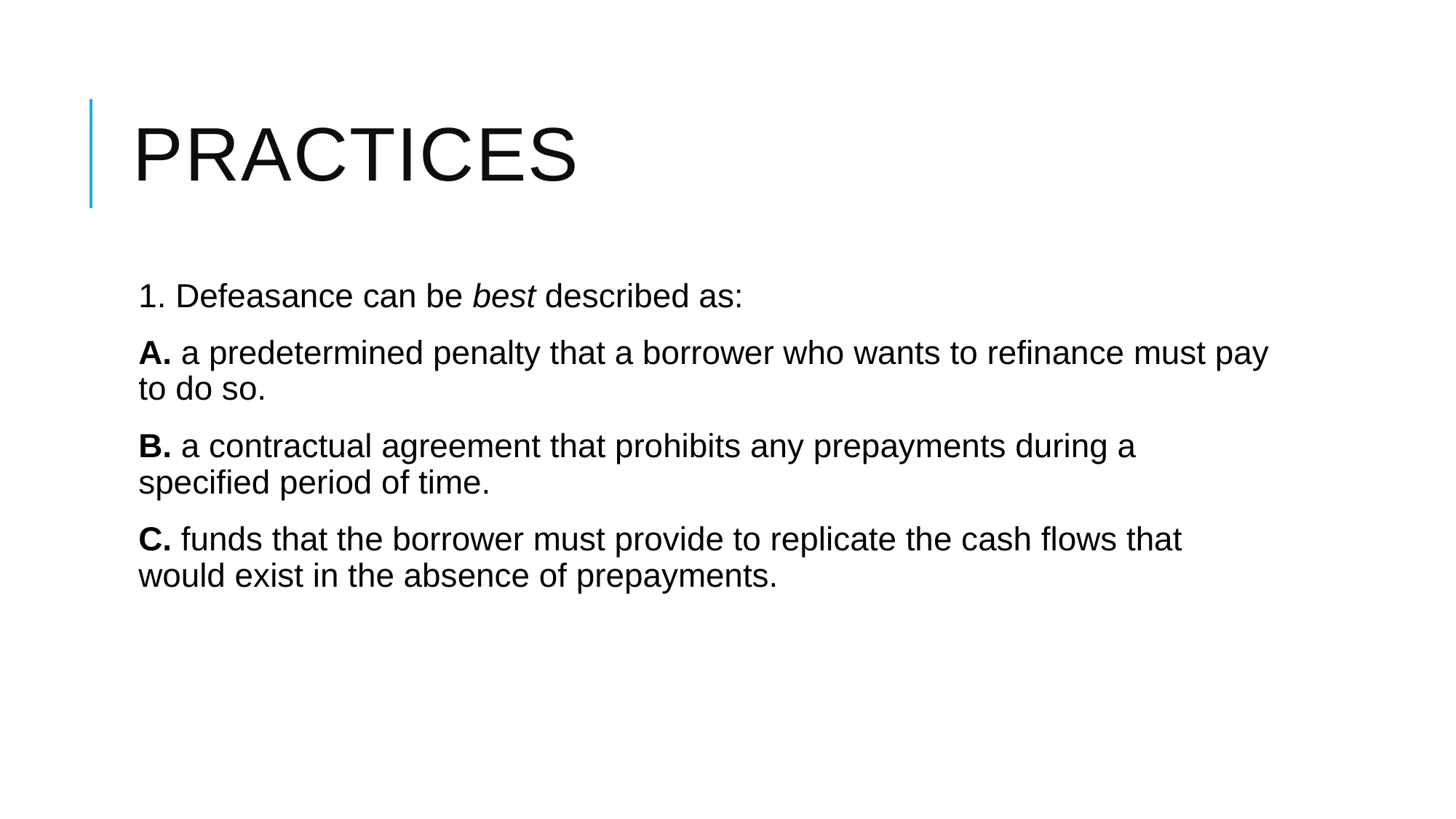

# practices
1. Defeasance can be best described as:
A. a predetermined penalty that a borrower who wants to refinance must pay to do so.
B. a contractual agreement that prohibits any prepayments during a specified period of time.
C. funds that the borrower must provide to replicate the cash flows that would exist in the absence of prepayments.